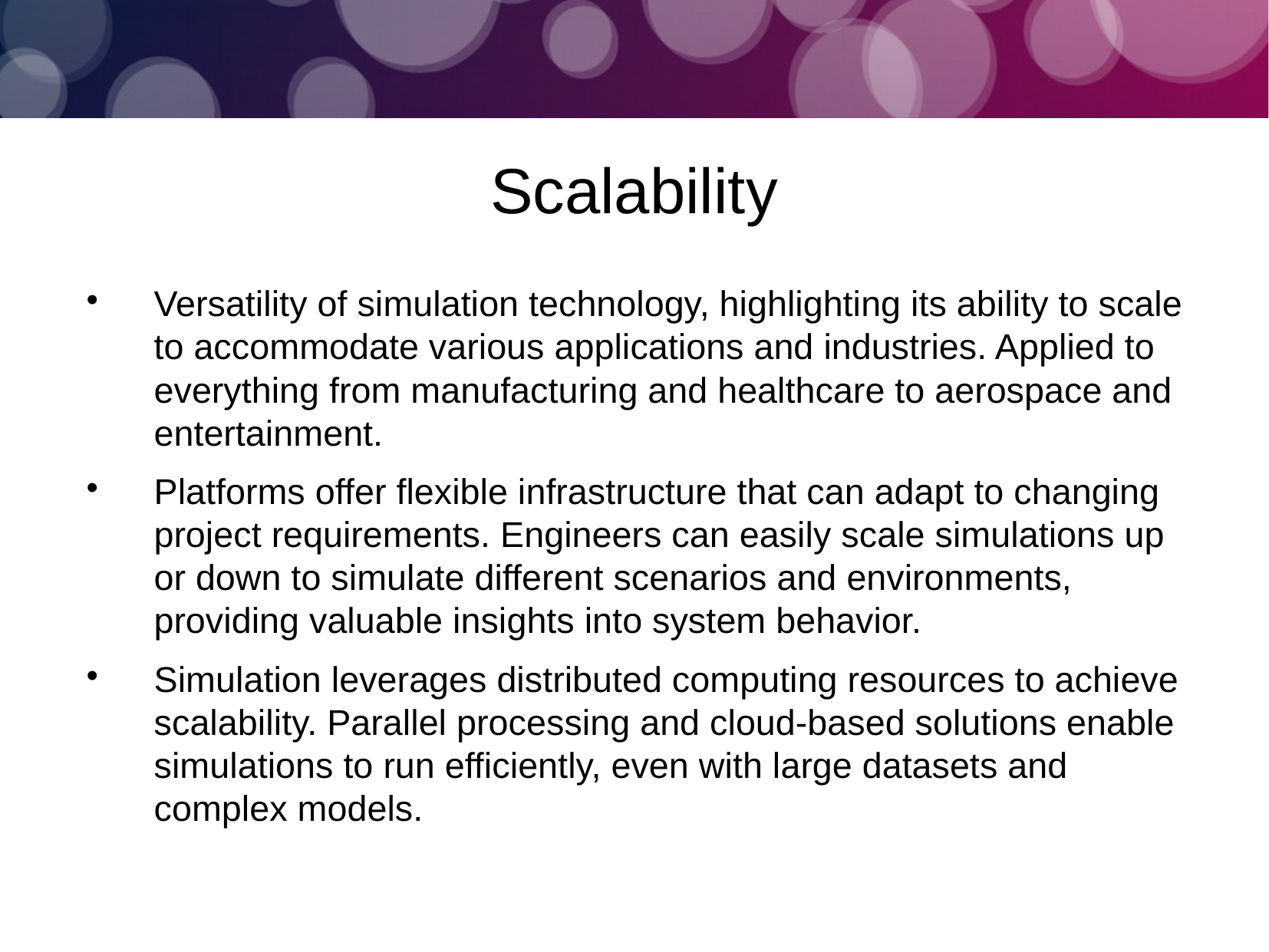

Scalability
Versatility of simulation technology, highlighting its ability to scale to accommodate various applications and industries. Applied to everything from manufacturing and healthcare to aerospace and entertainment.
Platforms offer flexible infrastructure that can adapt to changing project requirements. Engineers can easily scale simulations up or down to simulate different scenarios and environments, providing valuable insights into system behavior.
Simulation leverages distributed computing resources to achieve scalability. Parallel processing and cloud-based solutions enable simulations to run efficiently, even with large datasets and complex models.